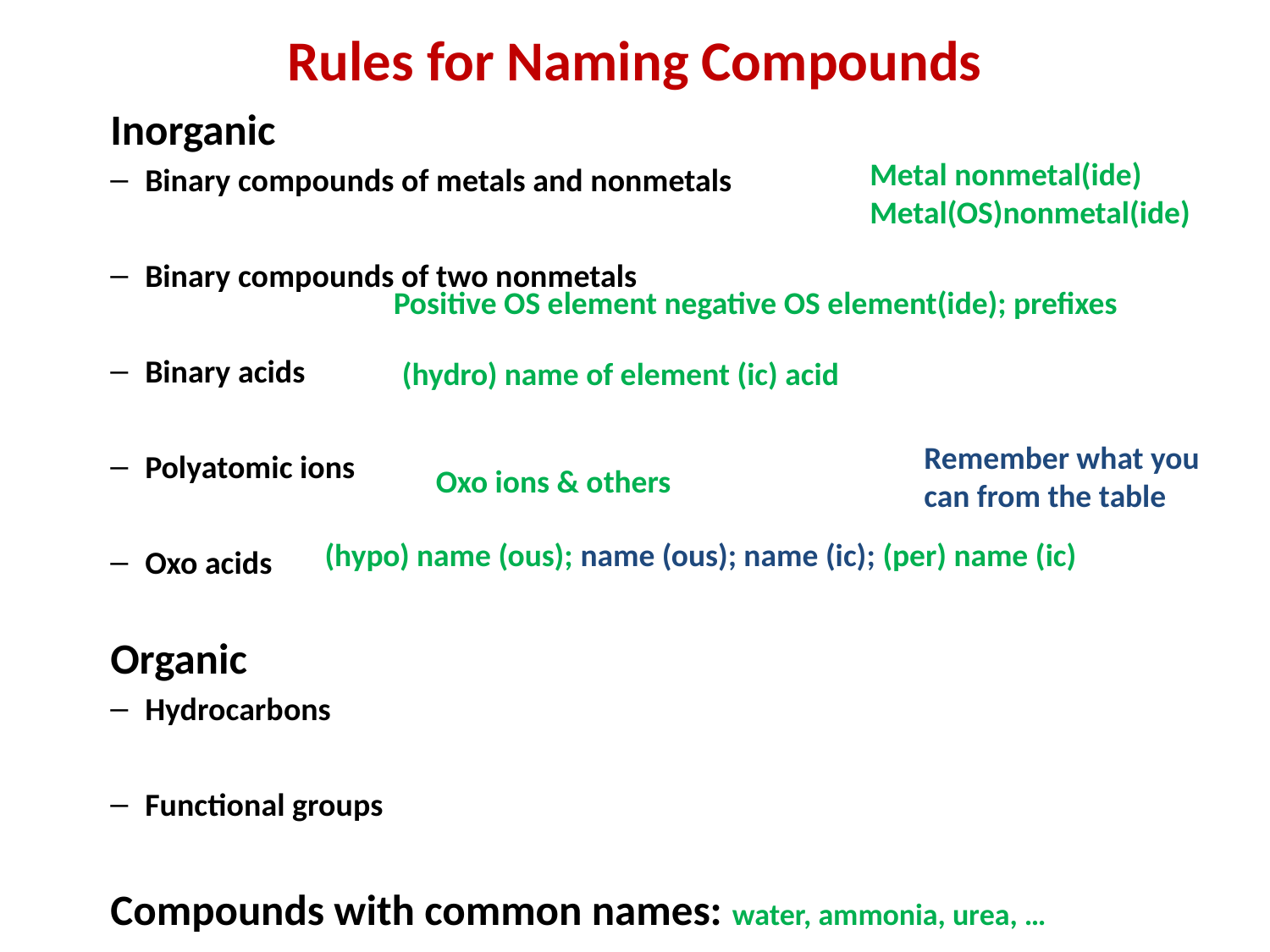

# Rules for Naming Compounds
Inorganic
Binary compounds of metals and nonmetals

Binary compounds of two nonmetals

Binary acids

Polyatomic ions

Oxo acids

Organic
Hydrocarbons

Functional groups

Compounds with common names: water, ammonia, urea, …

Metal nonmetal(ide)
Metal(OS)nonmetal(ide)
Positive OS element negative OS element(ide); prefixes
(hydro) name of element (ic) acid
Remember what you can from the table
Oxo ions & others
(hypo) name (ous); name (ous); name (ic); (per) name (ic)